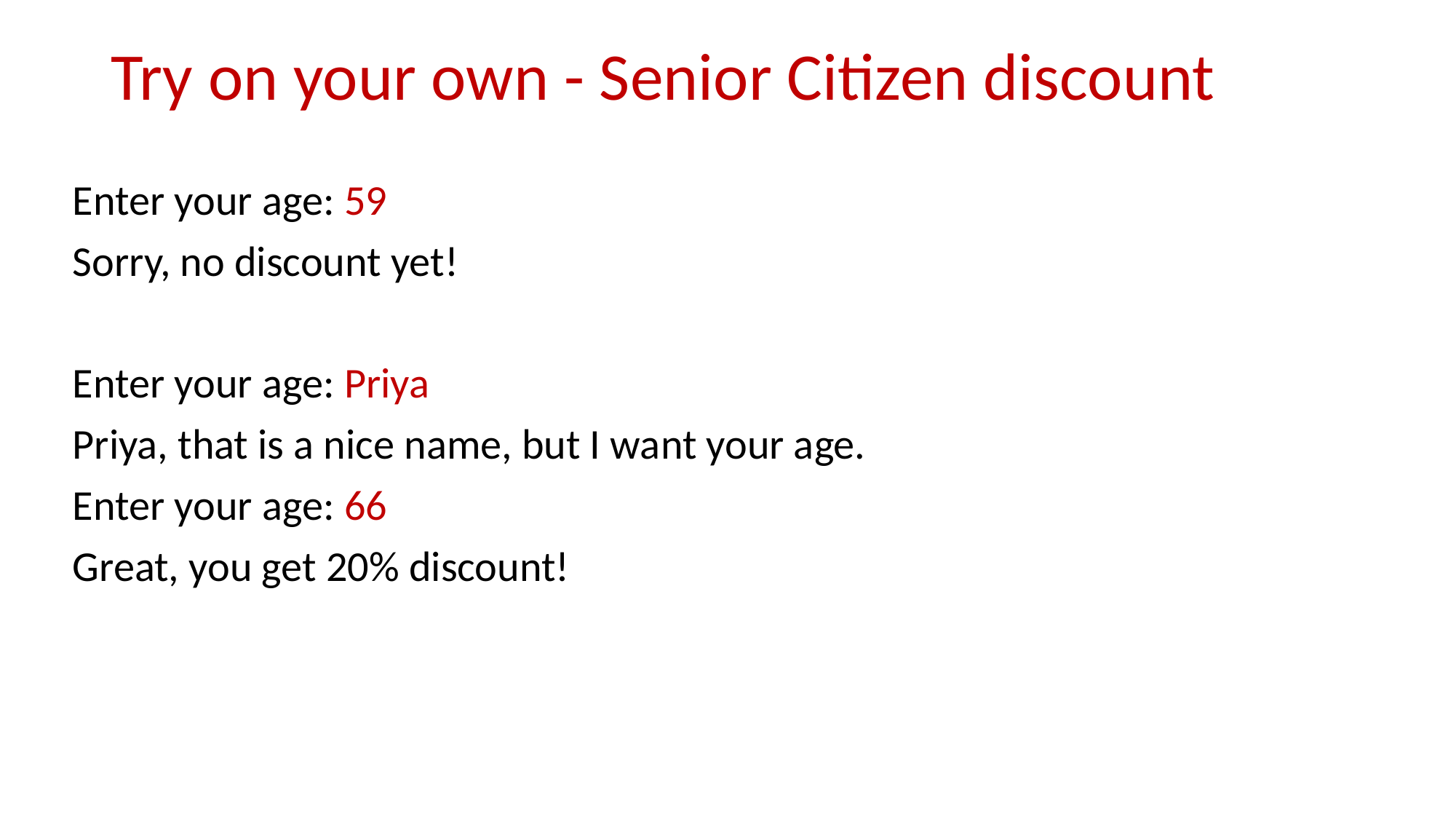

# Try on your own - Senior Citizen discount
Enter your age: 59
Sorry, no discount yet!

Enter your age: Priya
Priya, that is a nice name, but I want your age.
Enter your age: 66
Great, you get 20% discount!